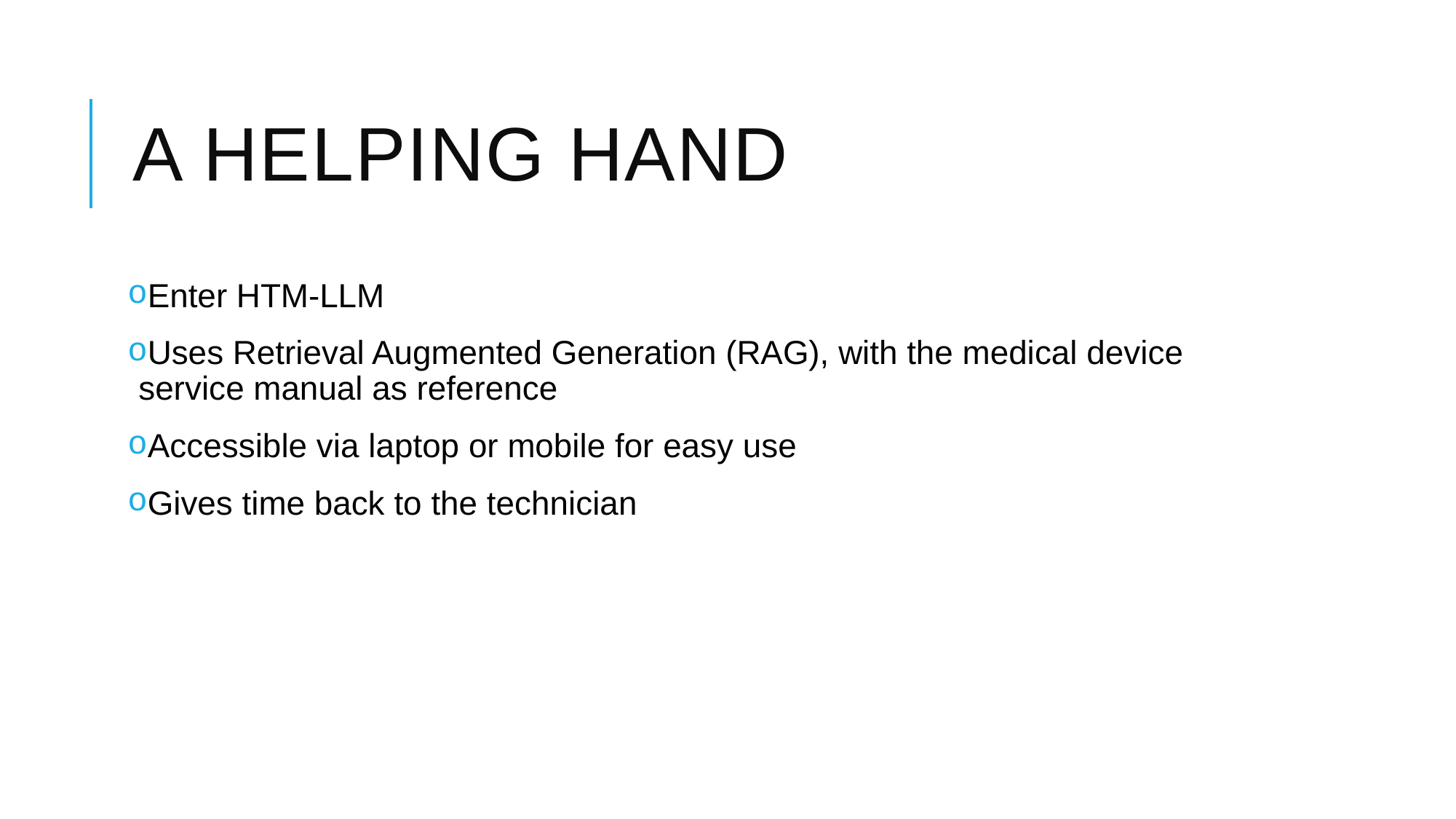

# A Helping hand
Enter HTM-LLM
Uses Retrieval Augmented Generation (RAG), with the medical device service manual as reference
Accessible via laptop or mobile for easy use
Gives time back to the technician